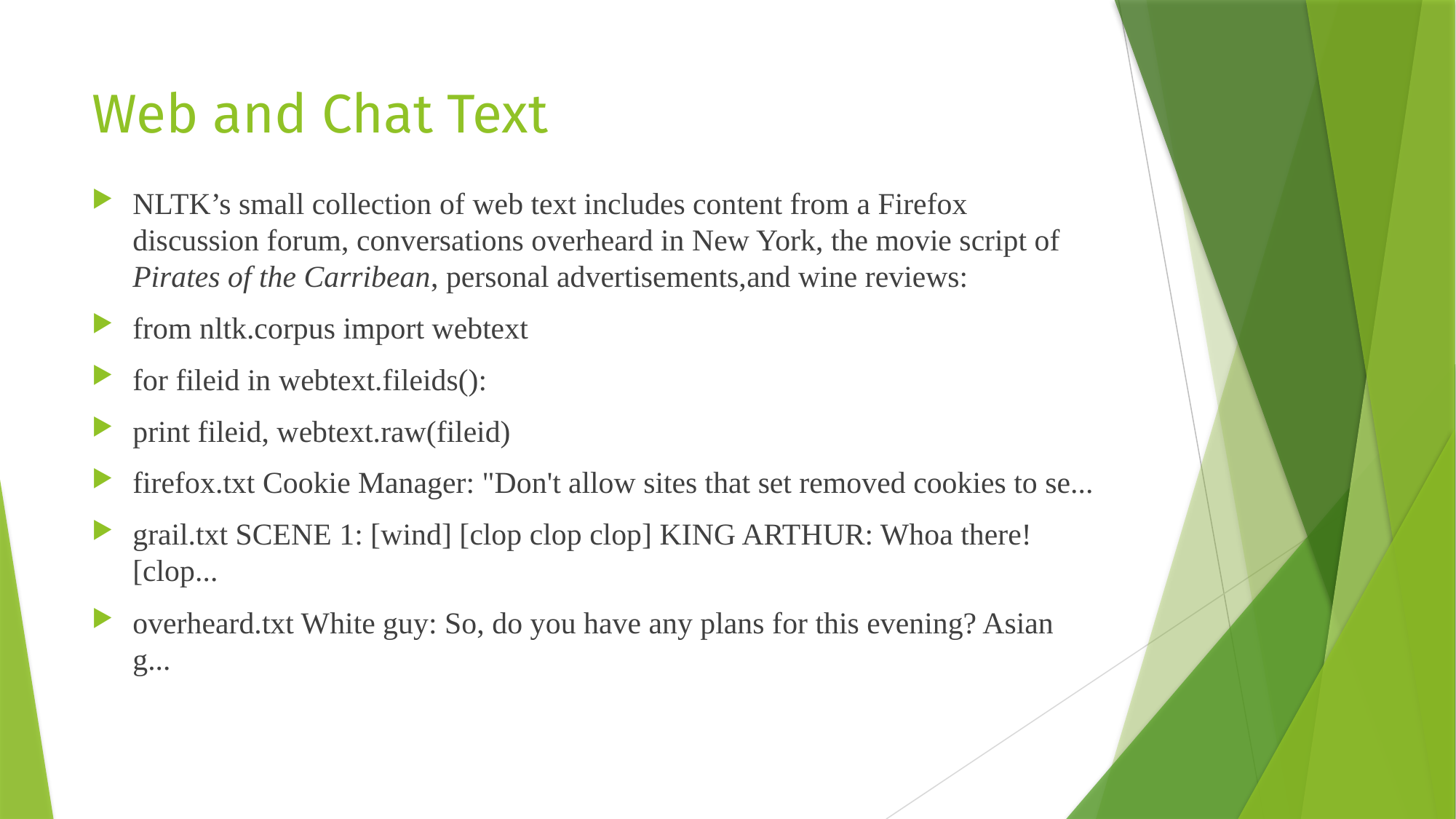

# Web and Chat Text
NLTK’s small collection of web text includes content from a Firefox discussion forum, conversations overheard in New York, the movie script of Pirates of the Carribean, personal advertisements,and wine reviews:
from nltk.corpus import webtext
for fileid in webtext.fileids():
print fileid, webtext.raw(fileid)
firefox.txt Cookie Manager: "Don't allow sites that set removed cookies to se...
grail.txt SCENE 1: [wind] [clop clop clop] KING ARTHUR: Whoa there! [clop...
overheard.txt White guy: So, do you have any plans for this evening? Asian g...